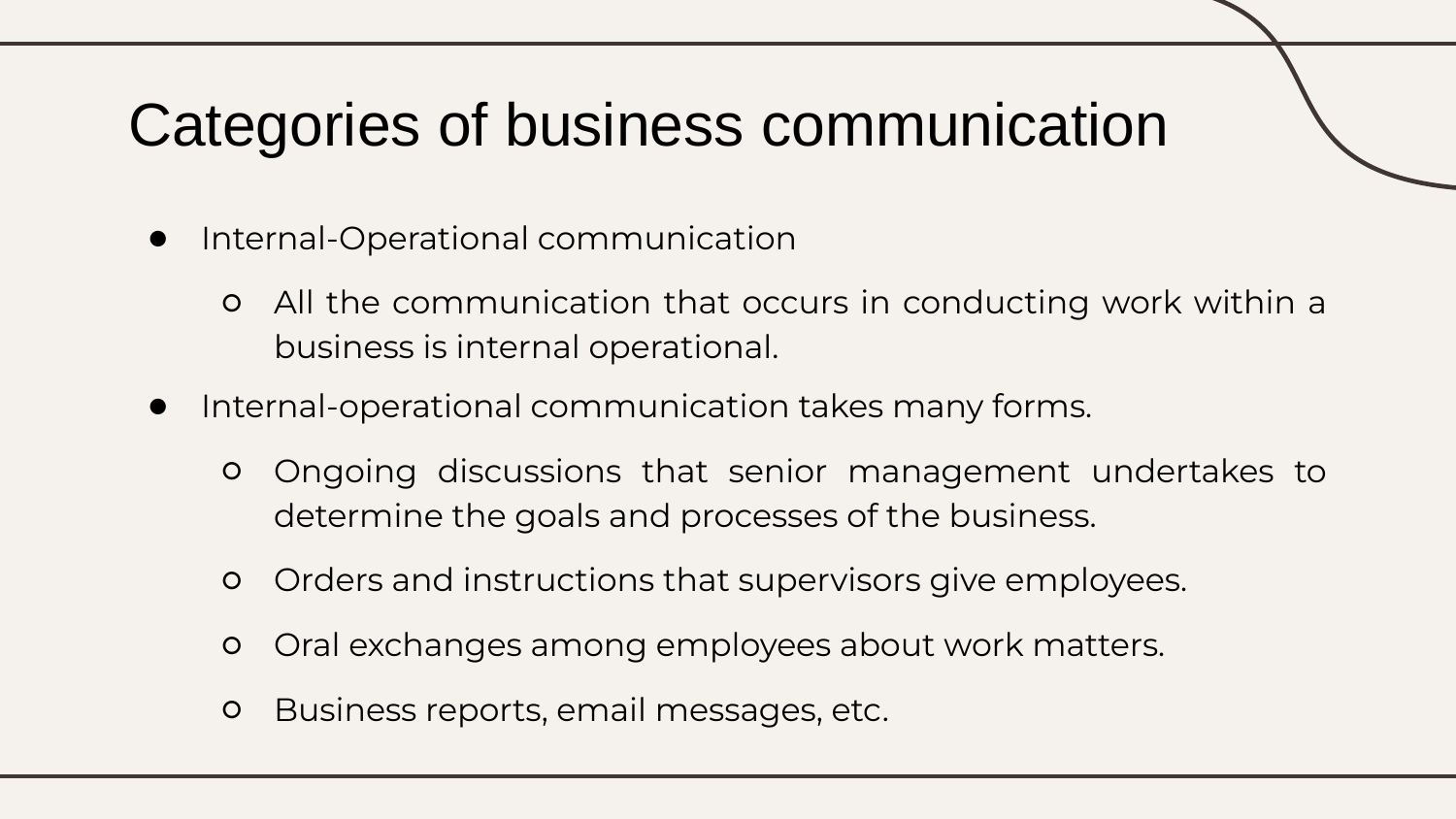

# Categories of business communication
Internal-Operational communication
All the communication that occurs in conducting work within a business is internal operational.
Internal-operational communication takes many forms.
Ongoing discussions that senior management undertakes to determine the goals and processes of the business.
Orders and instructions that supervisors give employees.
Oral exchanges among employees about work matters.
Business reports, email messages, etc.